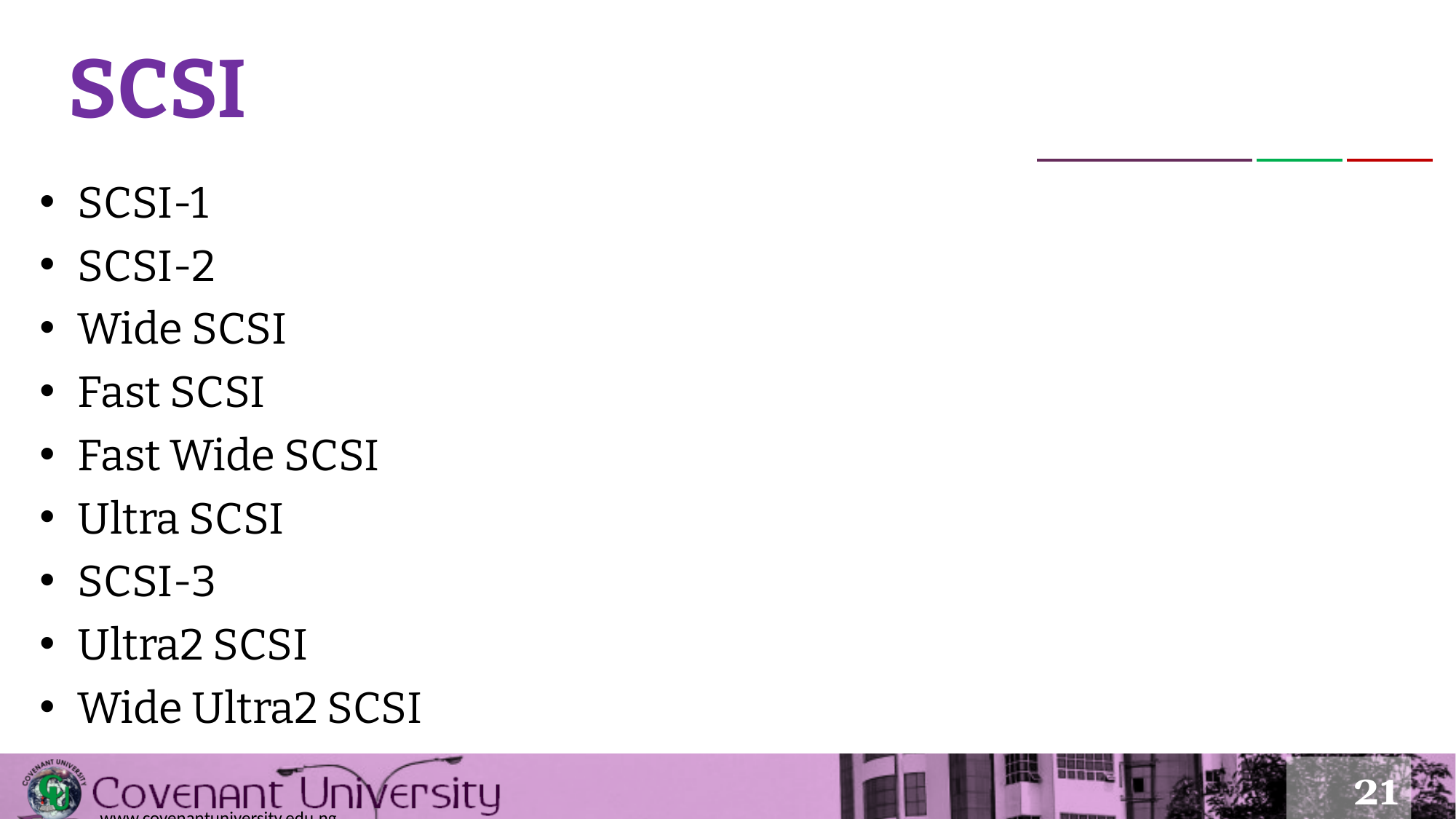

# SCSI
SCSI-1
SCSI-2
Wide SCSI
Fast SCSI
Fast Wide SCSI
Ultra SCSI
SCSI-3
Ultra2 SCSI
Wide Ultra2 SCSI